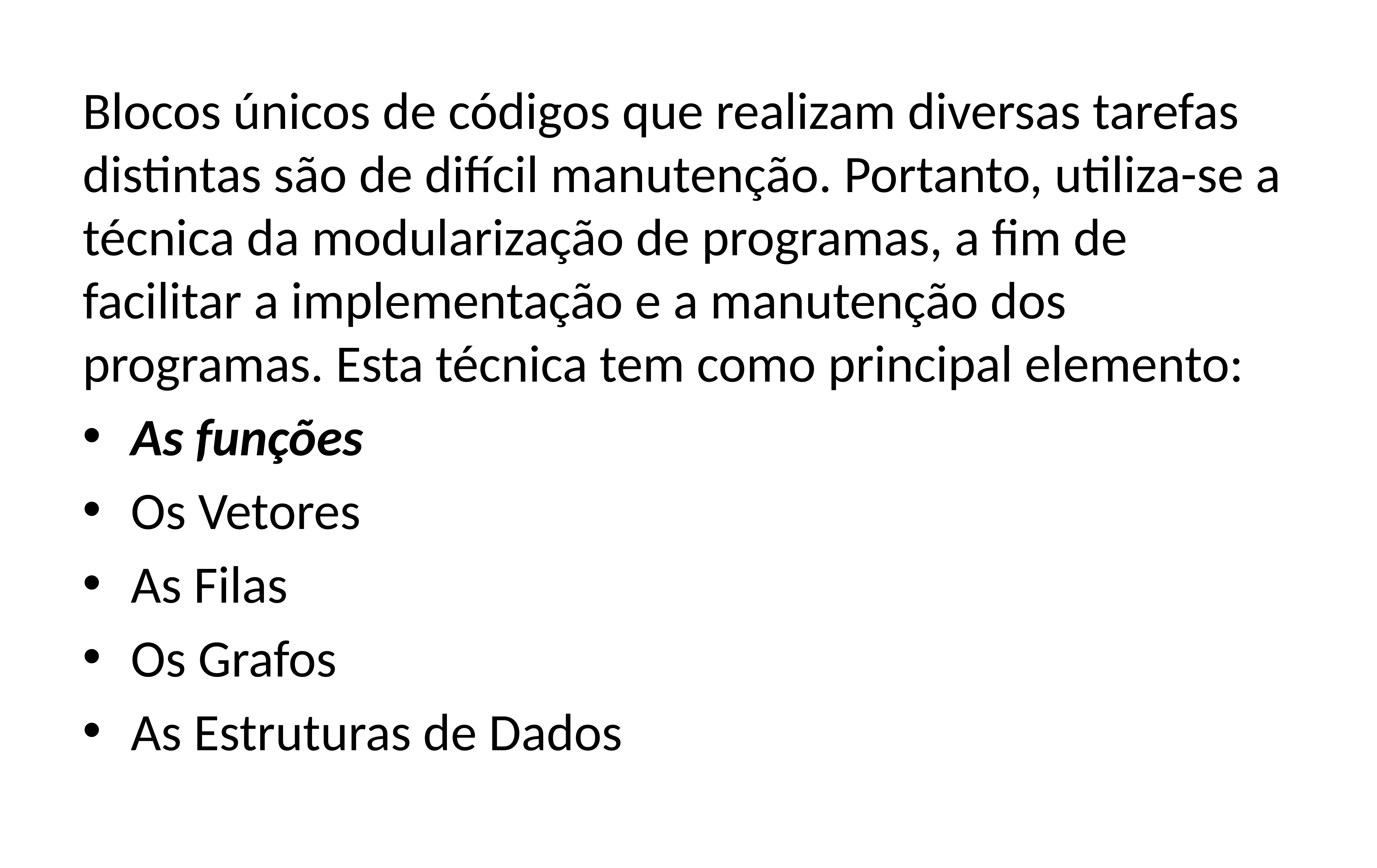

Blocos únicos de códigos que realizam diversas tarefas distintas são de difícil manutenção. Portanto, utiliza-se a técnica da modularização de programas, a fim de facilitar a implementação e a manutenção dos programas. Esta técnica tem como principal elemento:
As funções
Os Vetores
As Filas
Os Grafos
As Estruturas de Dados